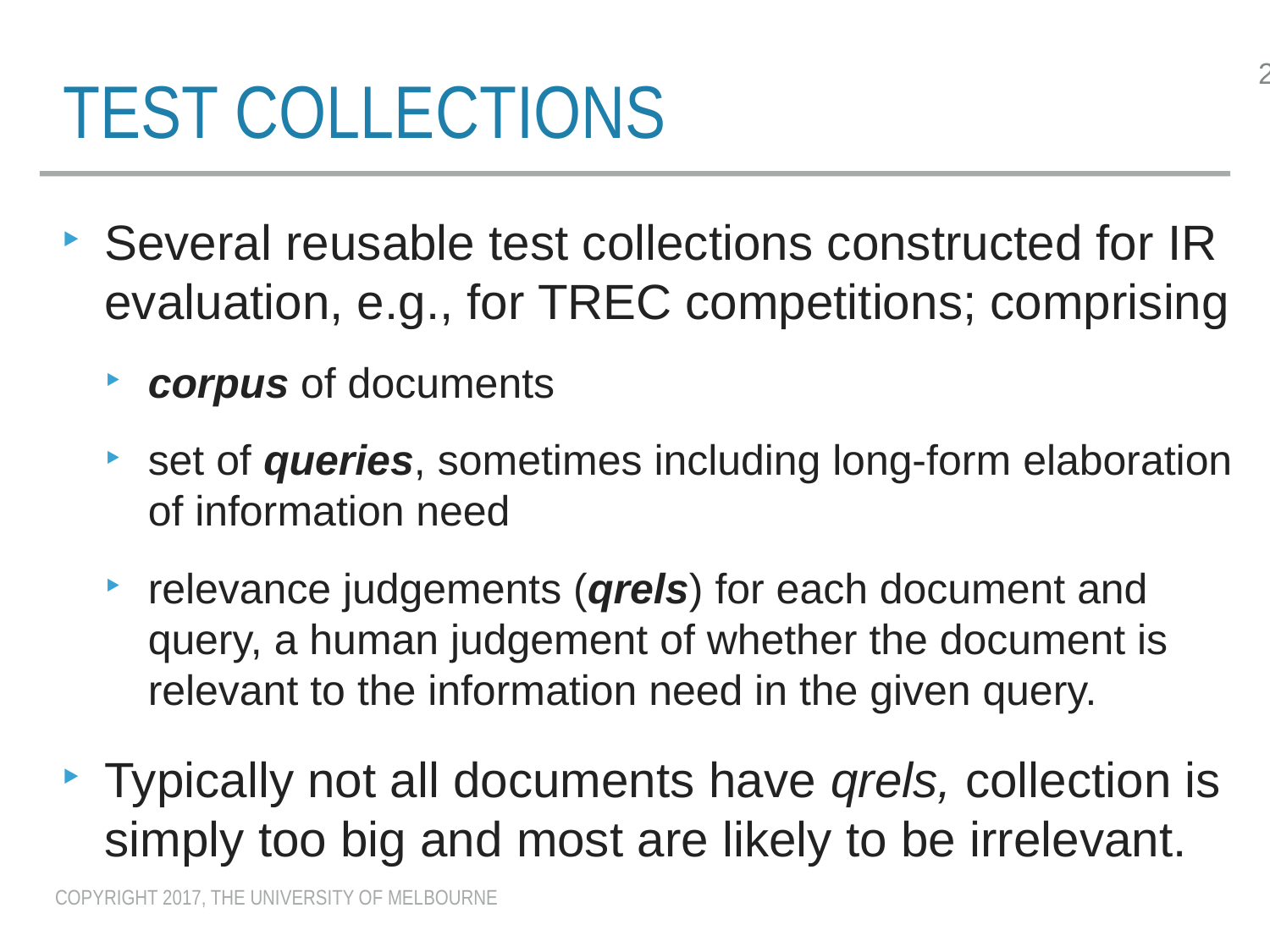

# Test collections
Several reusable test collections constructed for IR evaluation, e.g., for TREC competitions; comprising
corpus of documents
set of queries, sometimes including long-form elaboration of information need
relevance judgements (qrels) for each document and query, a human judgement of whether the document is relevant to the information need in the given query.
Typically not all documents have qrels, collection is simply too big and most are likely to be irrelevant.